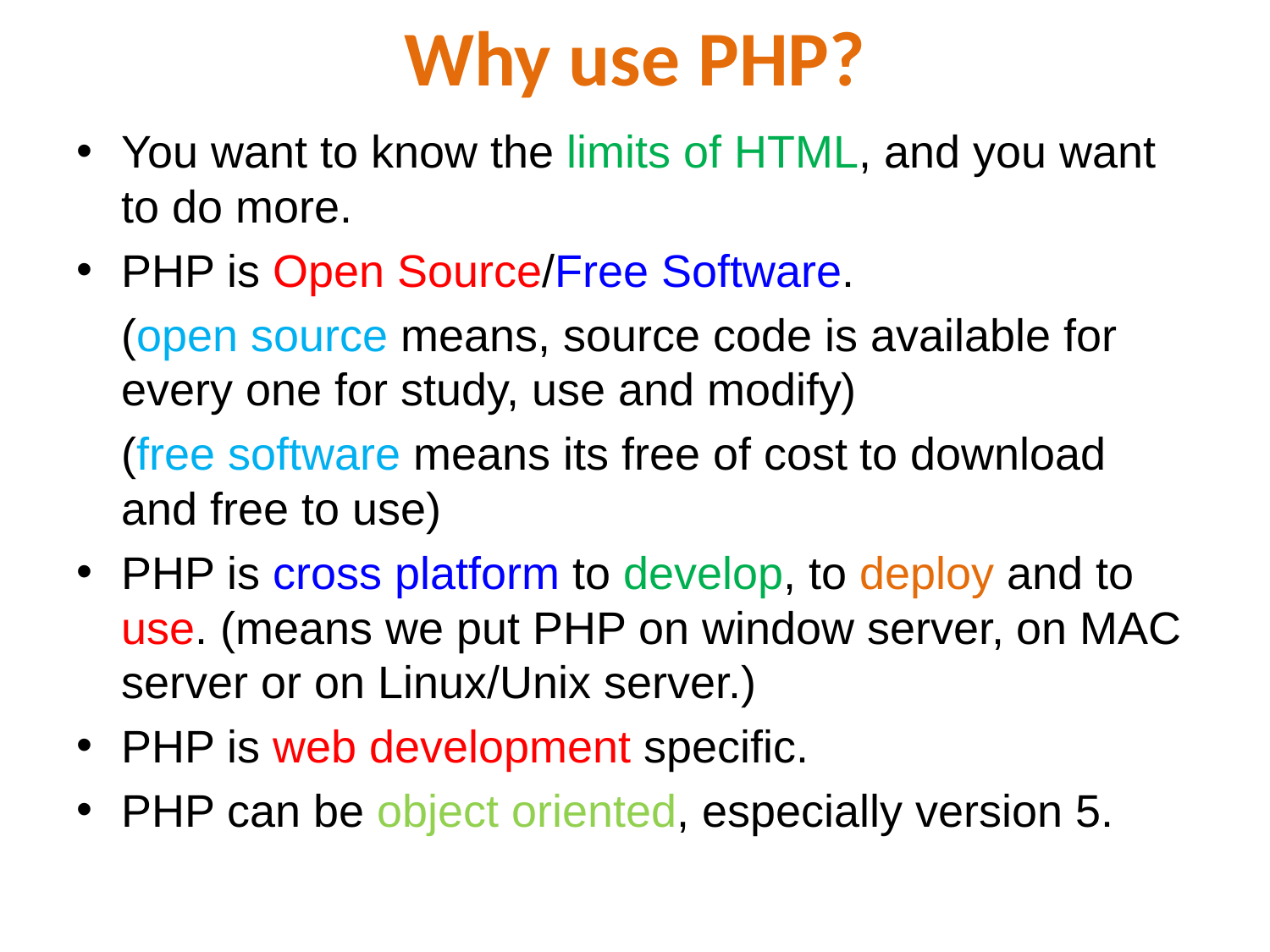

# Why use PHP?
You want to know the limits of HTML, and you want to do more.
PHP is Open Source/Free Software.
	(open source means, source code is available for every one for study, use and modify)
	(free software means its free of cost to download and free to use)
PHP is cross platform to develop, to deploy and to use. (means we put PHP on window server, on MAC server or on Linux/Unix server.)
PHP is web development specific.
PHP can be object oriented, especially version 5.